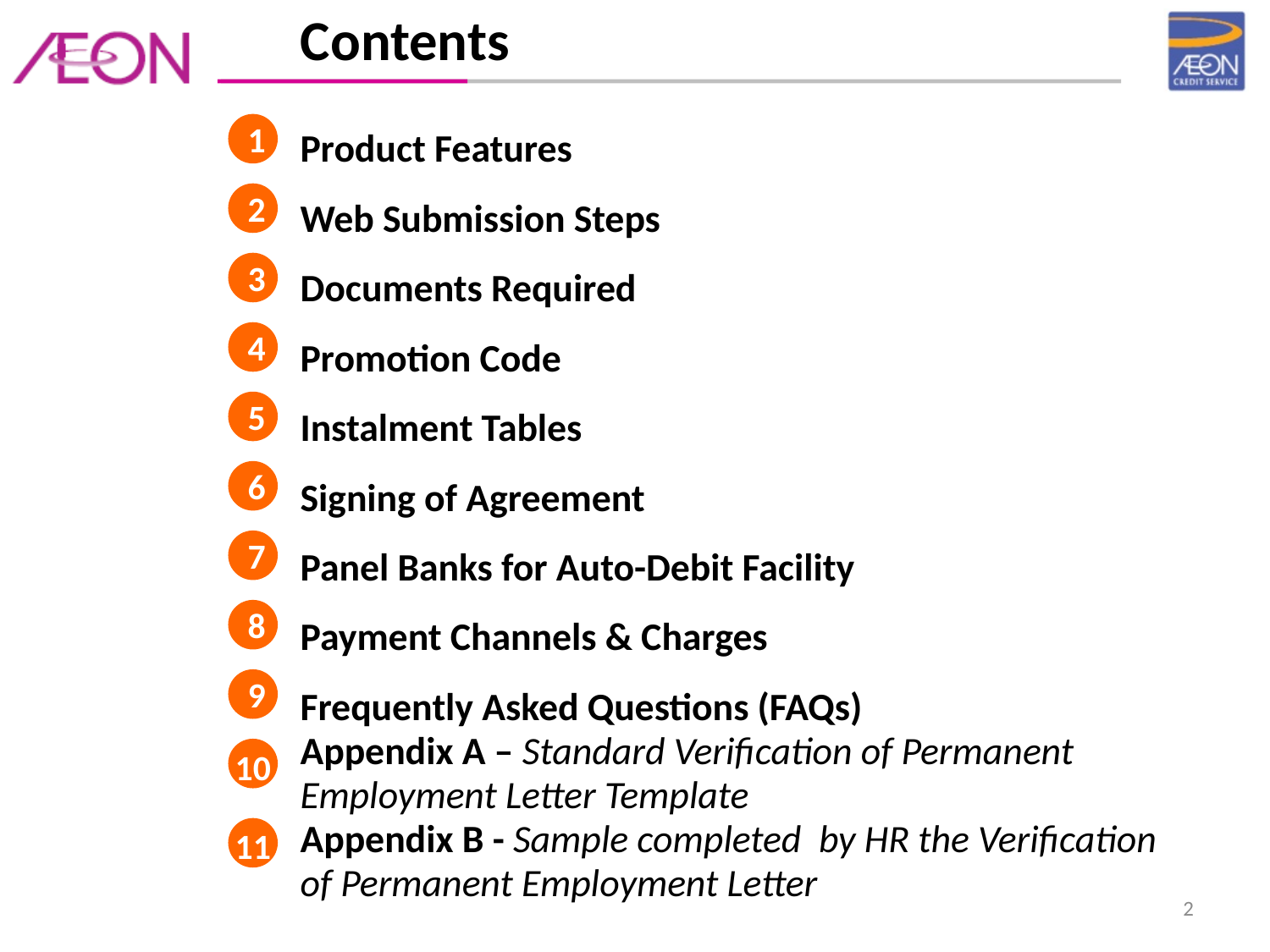

Contents

Product Features
Web Submission Steps
Documents Required
Promotion Code
Instalment Tables
Signing of Agreement
Panel Banks for Auto-Debit Facility
Payment Channels & Charges
Frequently Asked Questions (FAQs)
Appendix A – Standard Verification of Permanent Employment Letter Template
Appendix B - Sample completed  by HR the Verification of Permanent Employment Letter
1
2
3
4
5
6
7
8
9
10

11

2